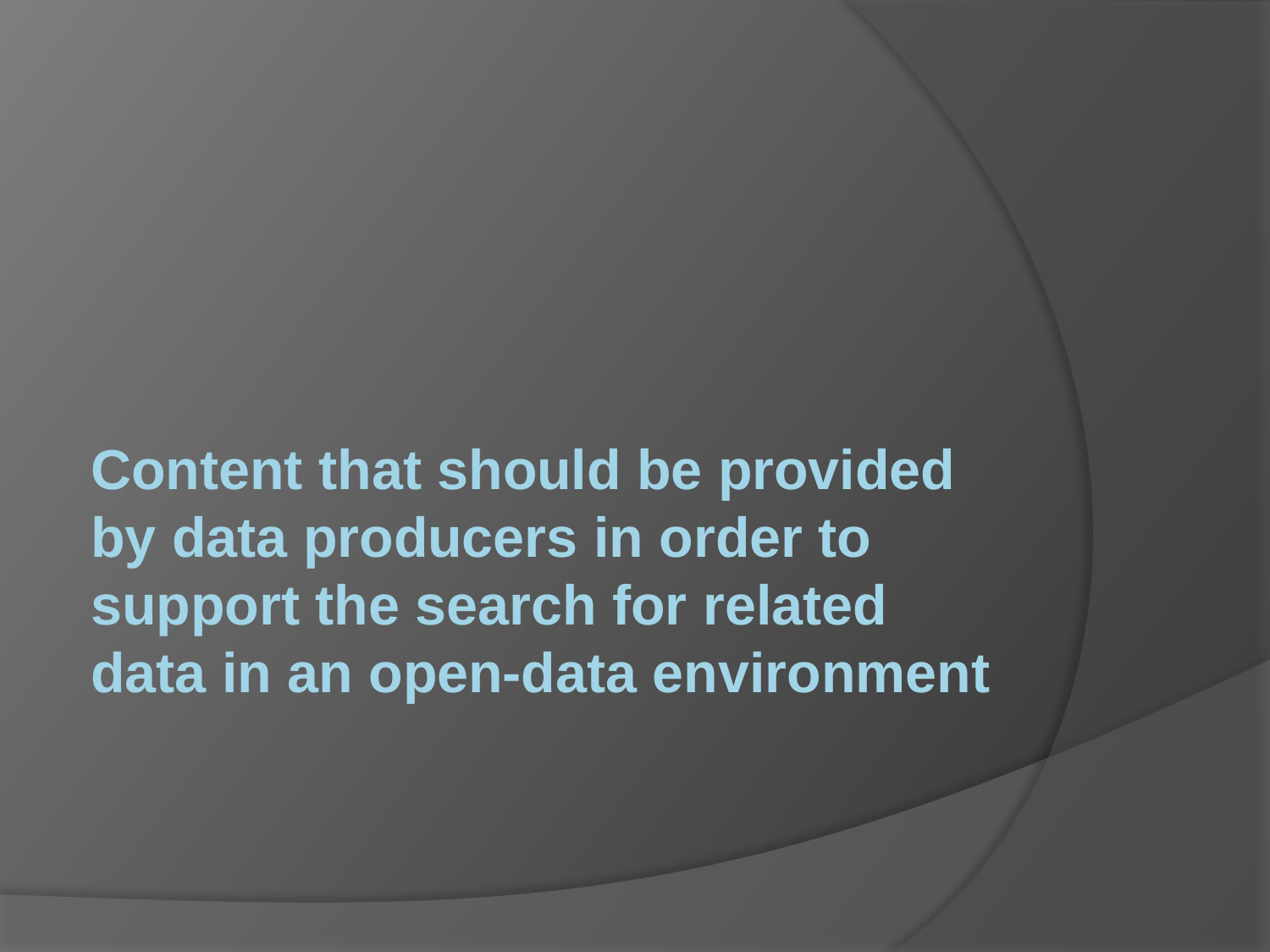

# Content that should be provided by data producers in order to support the search for related data in an open-data environment